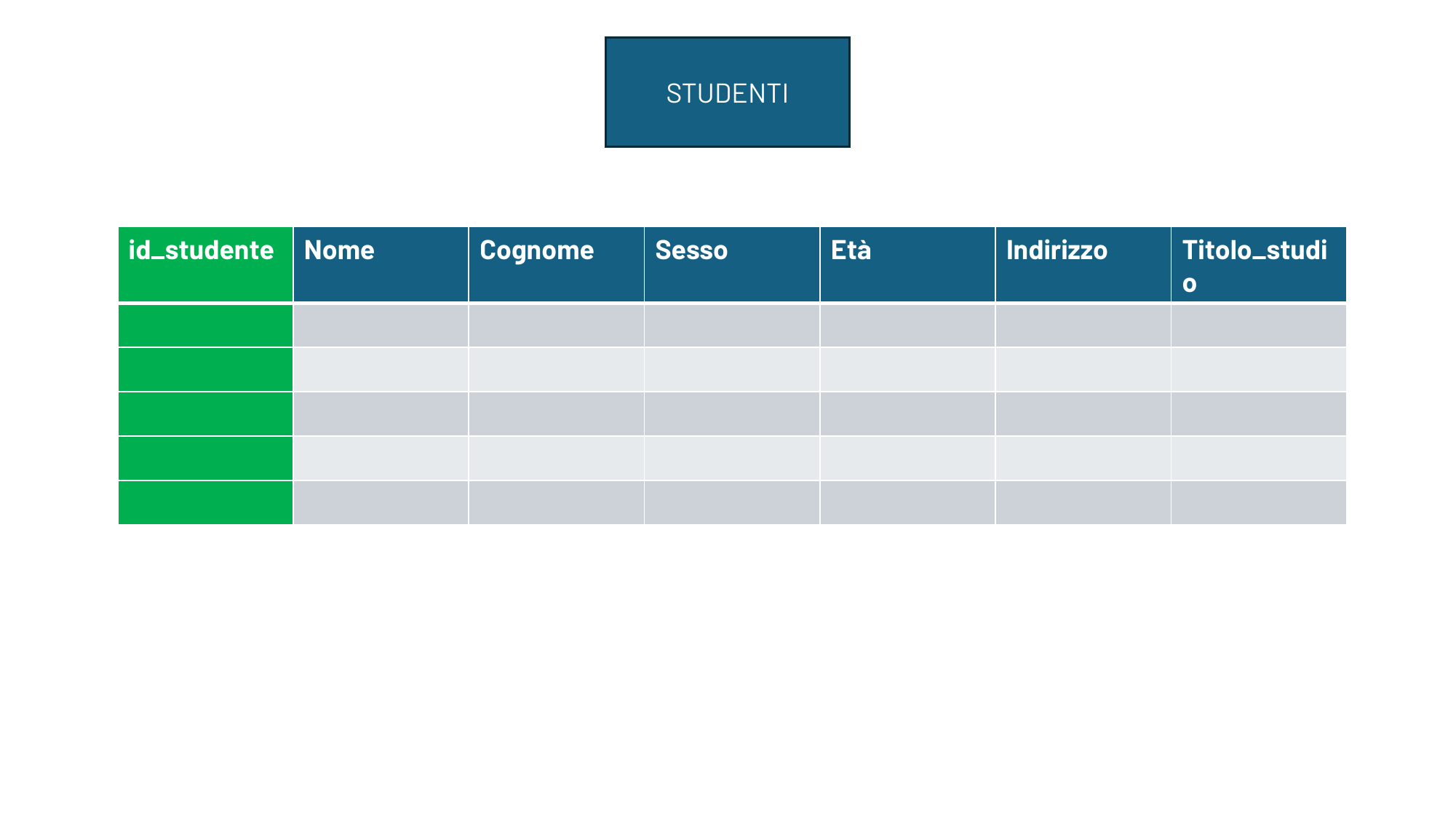

STUDENTI
| id\_studente | Nome | Cognome | Sesso | Età | Indirizzo | Titolo\_studio |
| --- | --- | --- | --- | --- | --- | --- |
|  |  |  |  |  |  |  |
|  |  |  |  |  |  |  |
|  |  |  |  |  |  |  |
|  |  |  |  |  |  |  |
|  |  |  |  |  |  |  |